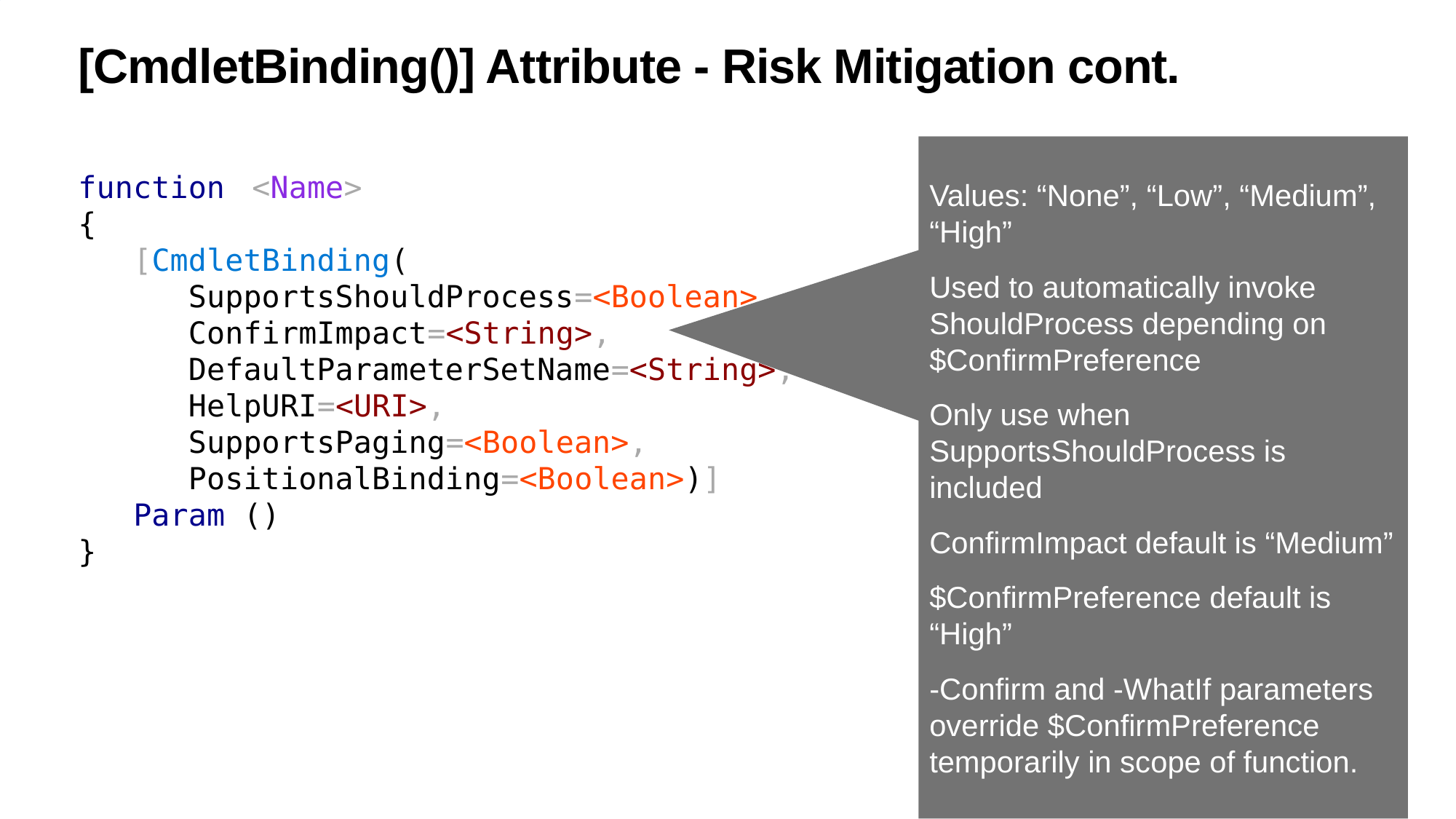

# [CmdletBinding()] Attribute - Risk Mitigation cont.
Values: “None”, “Low”, “Medium”, “High”
Used to automatically invoke ShouldProcess depending on $ConfirmPreference
Only use when SupportsShouldProcess is included
ConfirmImpact default is “Medium”
$ConfirmPreference default is “High”
-Confirm and -WhatIf parameters override $ConfirmPreference temporarily in scope of function.
function  <Name>
{
   [CmdletBinding(
      SupportsShouldProcess=<Boolean>,
      ConfirmImpact=<String>,
      DefaultParameterSetName=<String>,
      HelpURI=<URI>,
      SupportsPaging=<Boolean>,
      PositionalBinding=<Boolean>)]
   Param ()
}